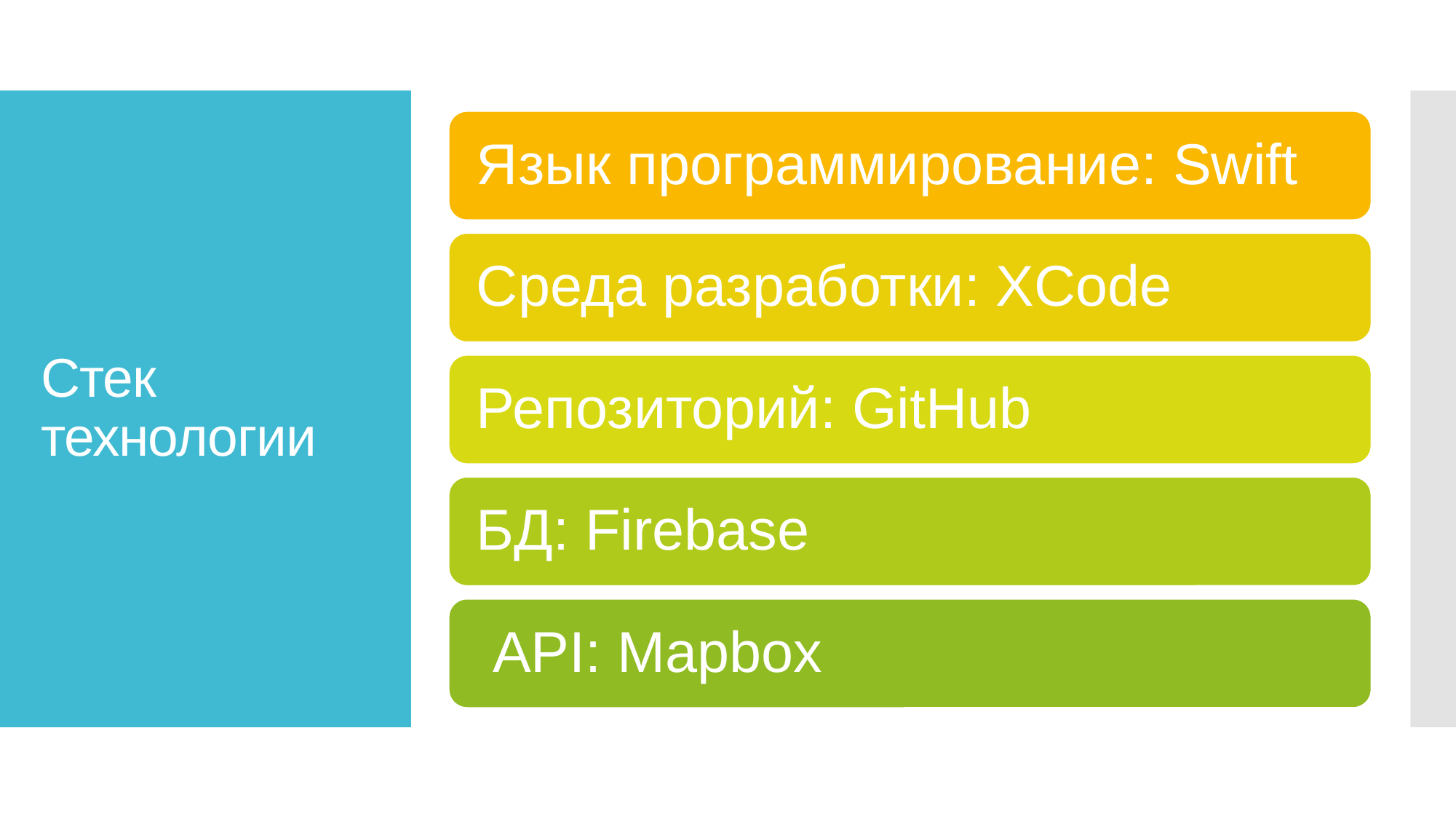

Язык программирование: Swift
Среда разработки: XCode
Репозиторий: GitHub
БД: Firebase
 API: Mapbox
# Стек технологии